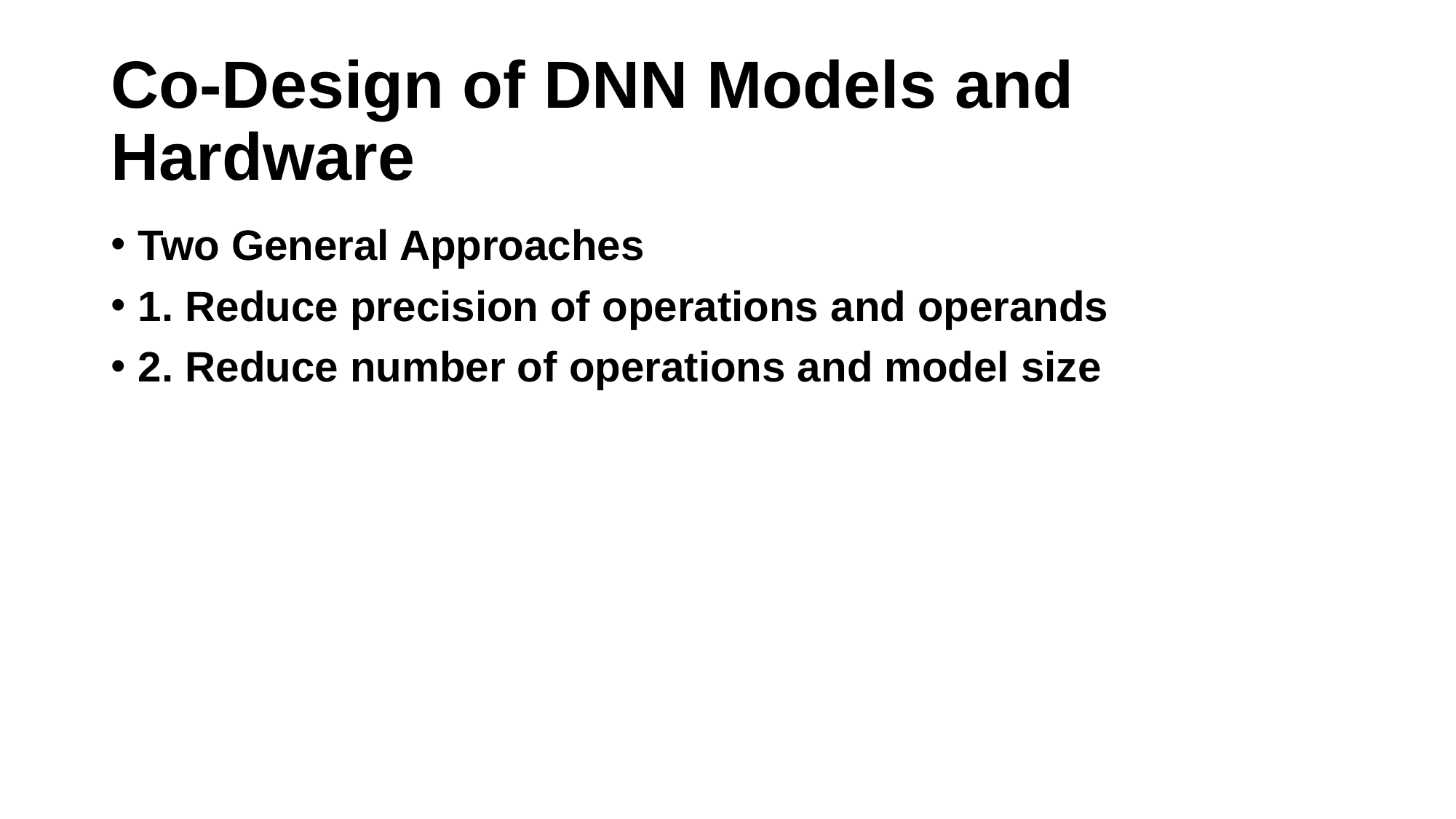

# Co-Design of DNN Models and Hardware
Two General Approaches
1. Reduce precision of operations and operands
2. Reduce number of operations and model size